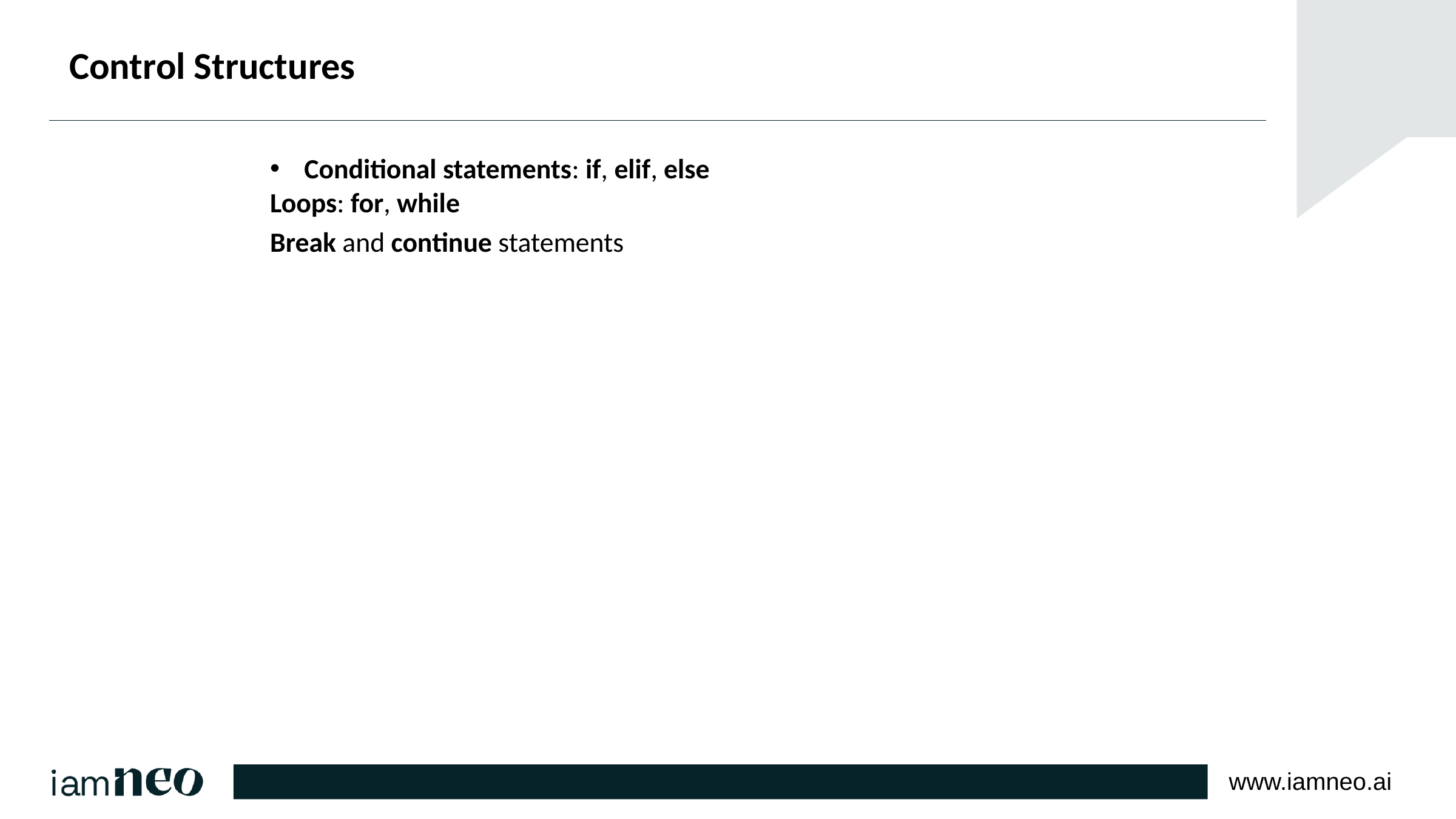

# Control Structures
Conditional statements: if, elif, else
Loops: for, while
Break and continue statements